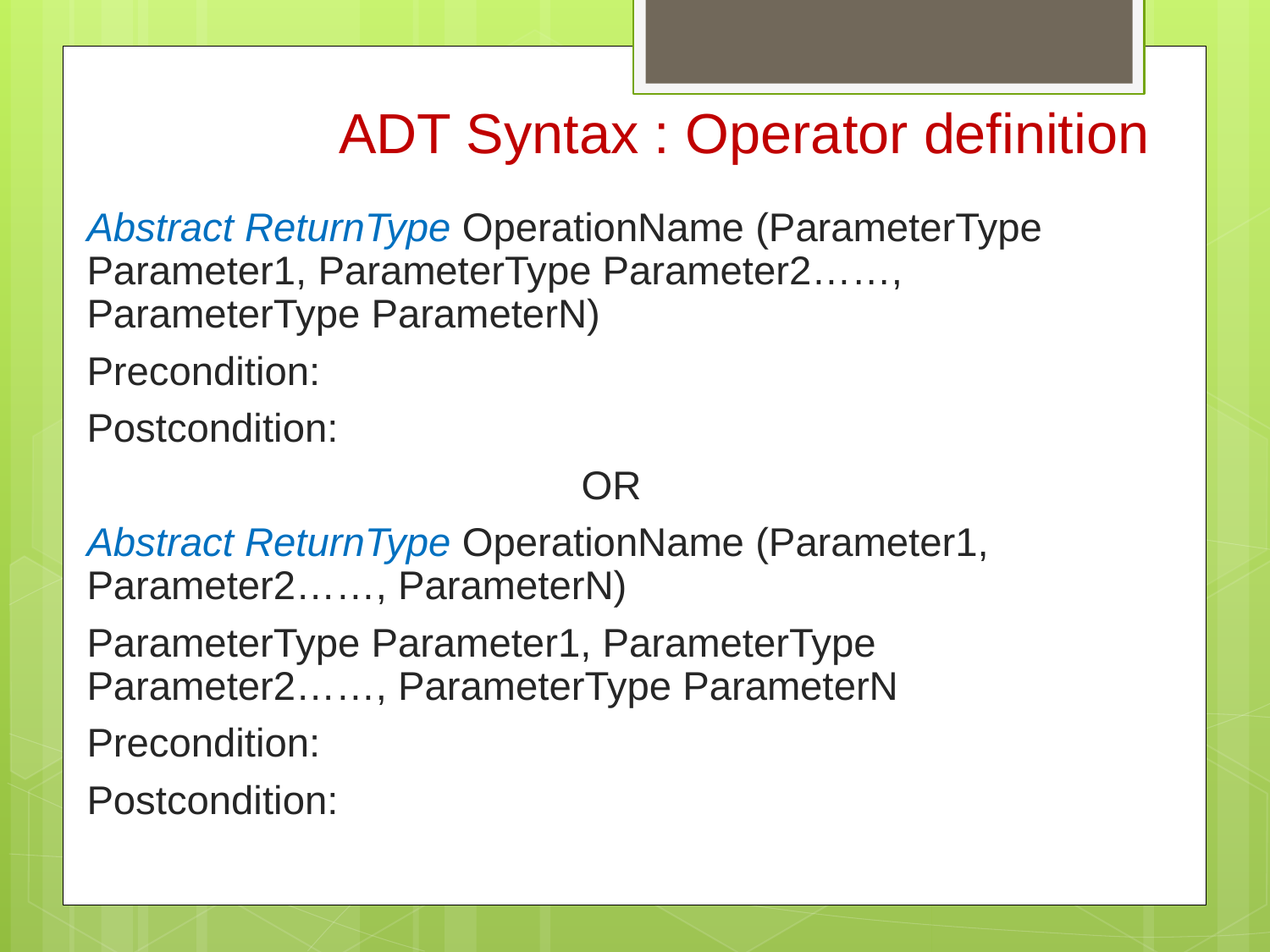

# ADT Syntax : Operator definition
Abstract ReturnType OperationName (ParameterType Parameter1, ParameterType Parameter2……, ParameterType ParameterN)
Precondition:
Postcondition:
OR
Abstract ReturnType OperationName (Parameter1, Parameter2……, ParameterN)
ParameterType Parameter1, ParameterType Parameter2……, ParameterType ParameterN
Precondition:
Postcondition: